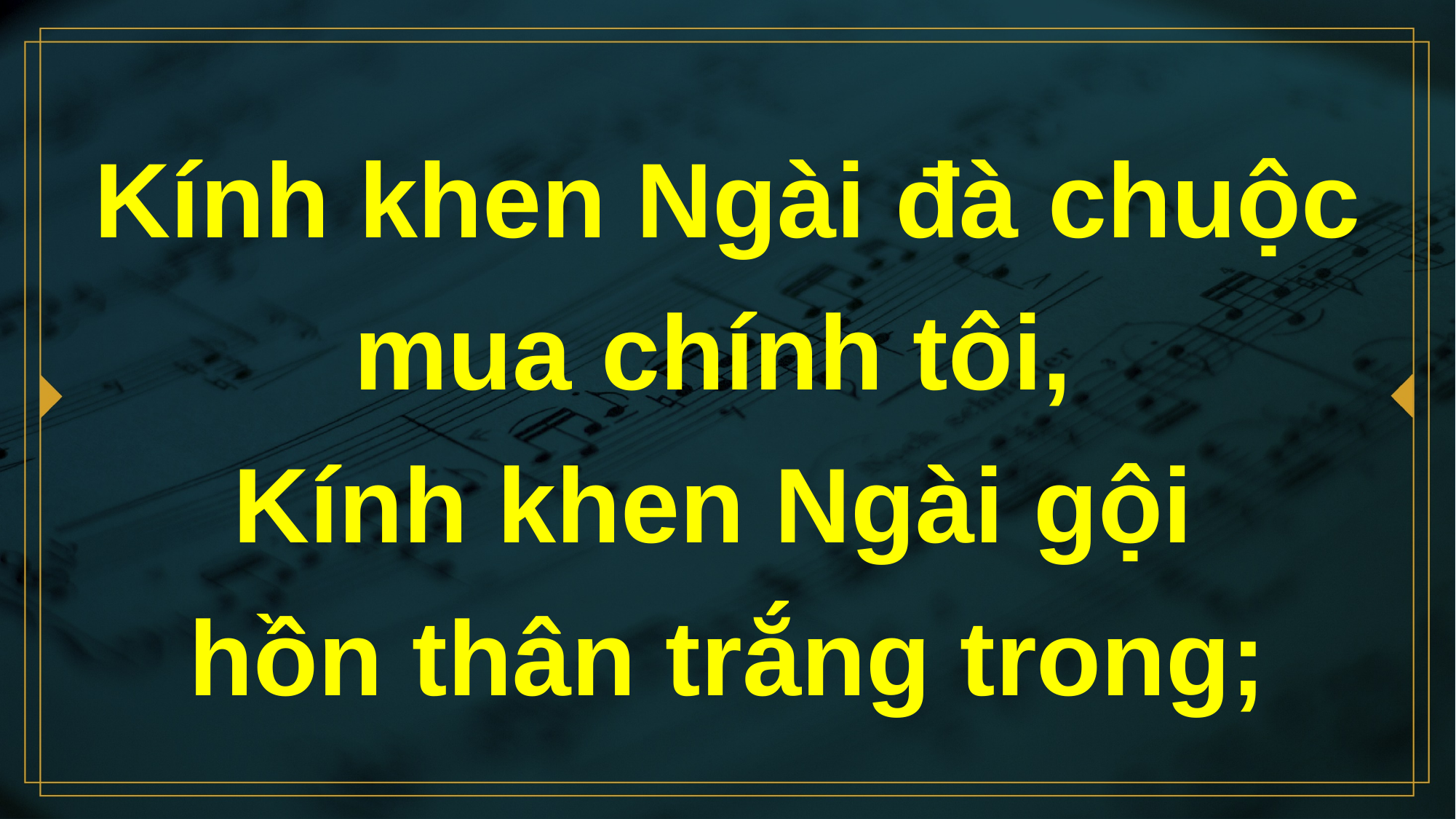

# Kính khen Ngài đà chuộc mua chính tôi, Kính khen Ngài gội hồn thân trắng trong;